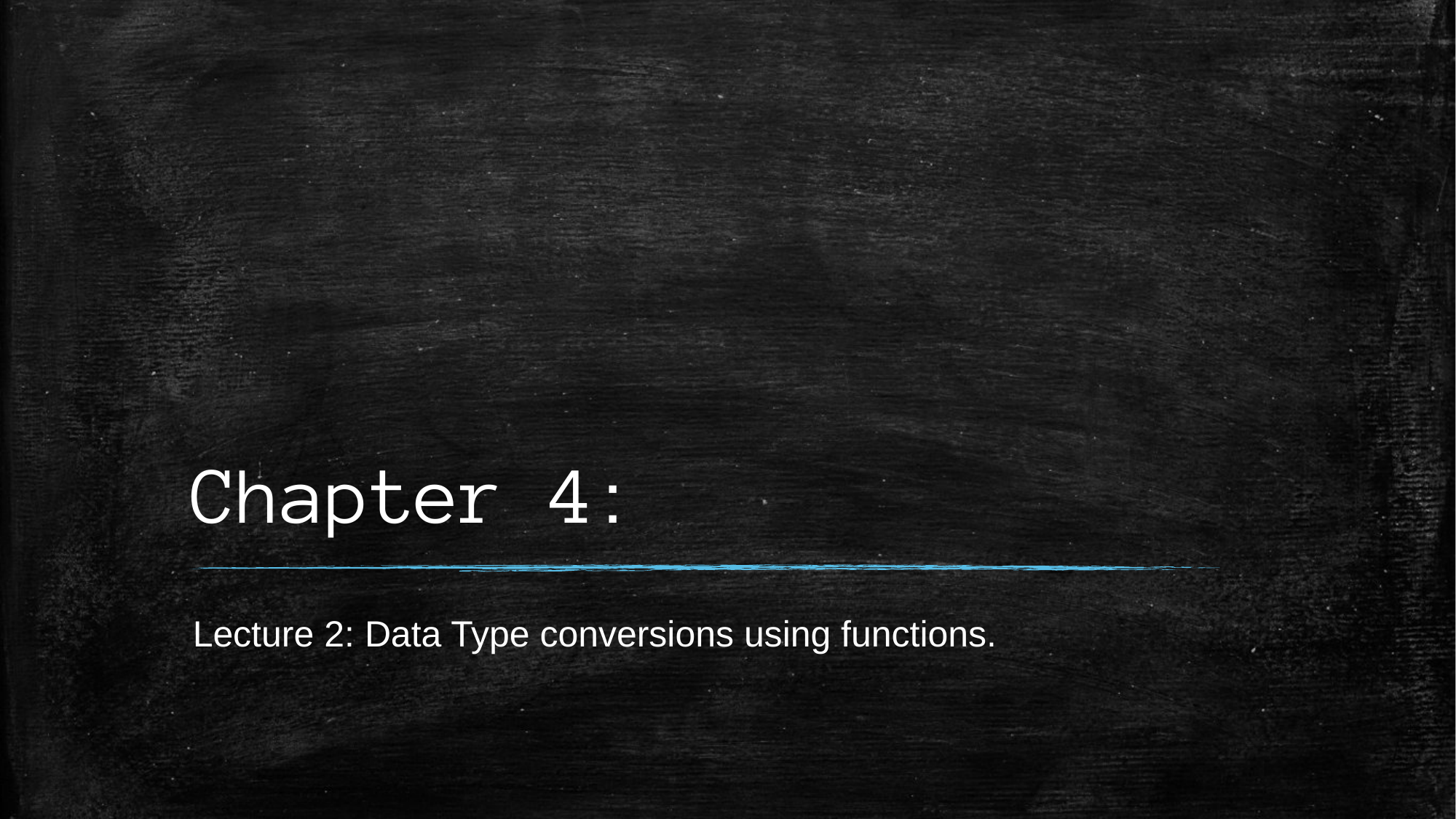

# Chapter 4:
Lecture 2: Data Type conversions using functions.